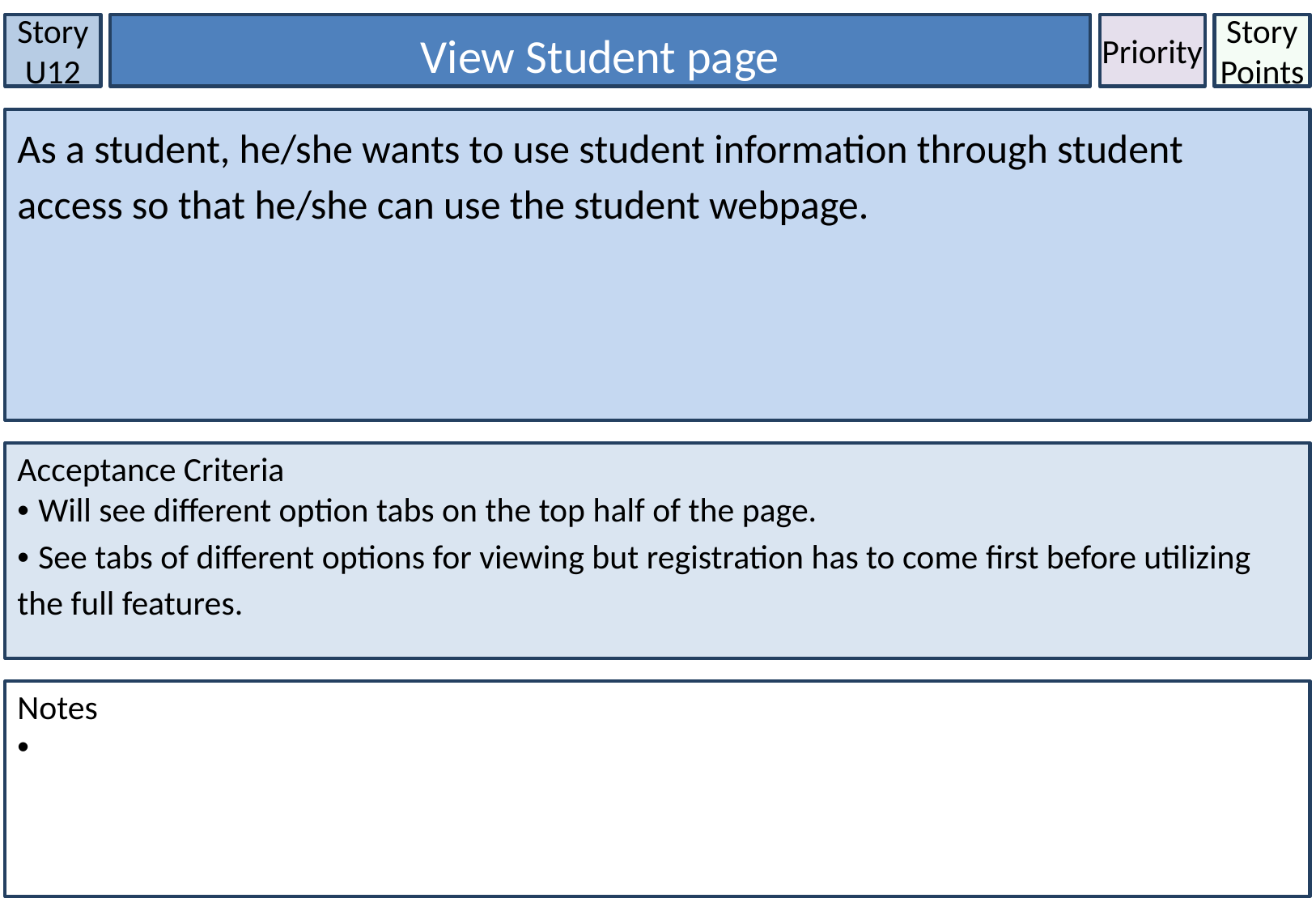

Story U12
View Student page
Priority
Story Points
As a student, he/she wants to use student information through student access so that he/she can use the student webpage.

Acceptance Criteria
• Will see different option tabs on the top half of the page.
• See tabs of different options for viewing but registration has to come first before utilizing the full features.
Notes